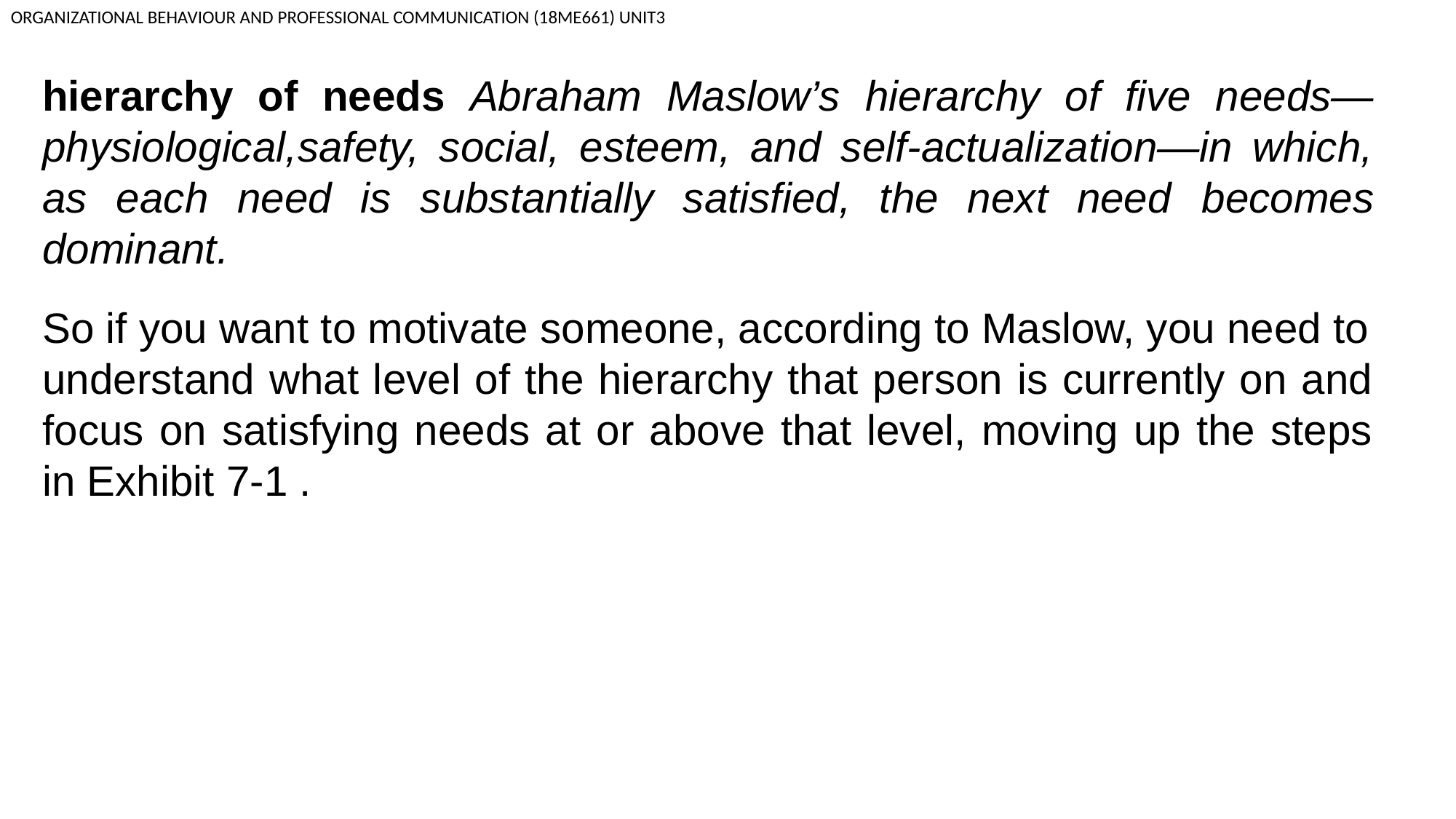

ORGANIZATIONAL BEHAVIOUR AND PROFESSIONAL COMMUNICATION (18ME661) UNIT3
hierarchy of needs Abraham Maslow’s hierarchy of five needs—physiological,safety, social, esteem, and self-actualization—in which, as each need is substantially satisfied, the next need becomes dominant.
So if you want to motivate someone, according to Maslow, you need to
understand what level of the hierarchy that person is currently on and focus on satisfying needs at or above that level, moving up the steps in Exhibit 7-1 .